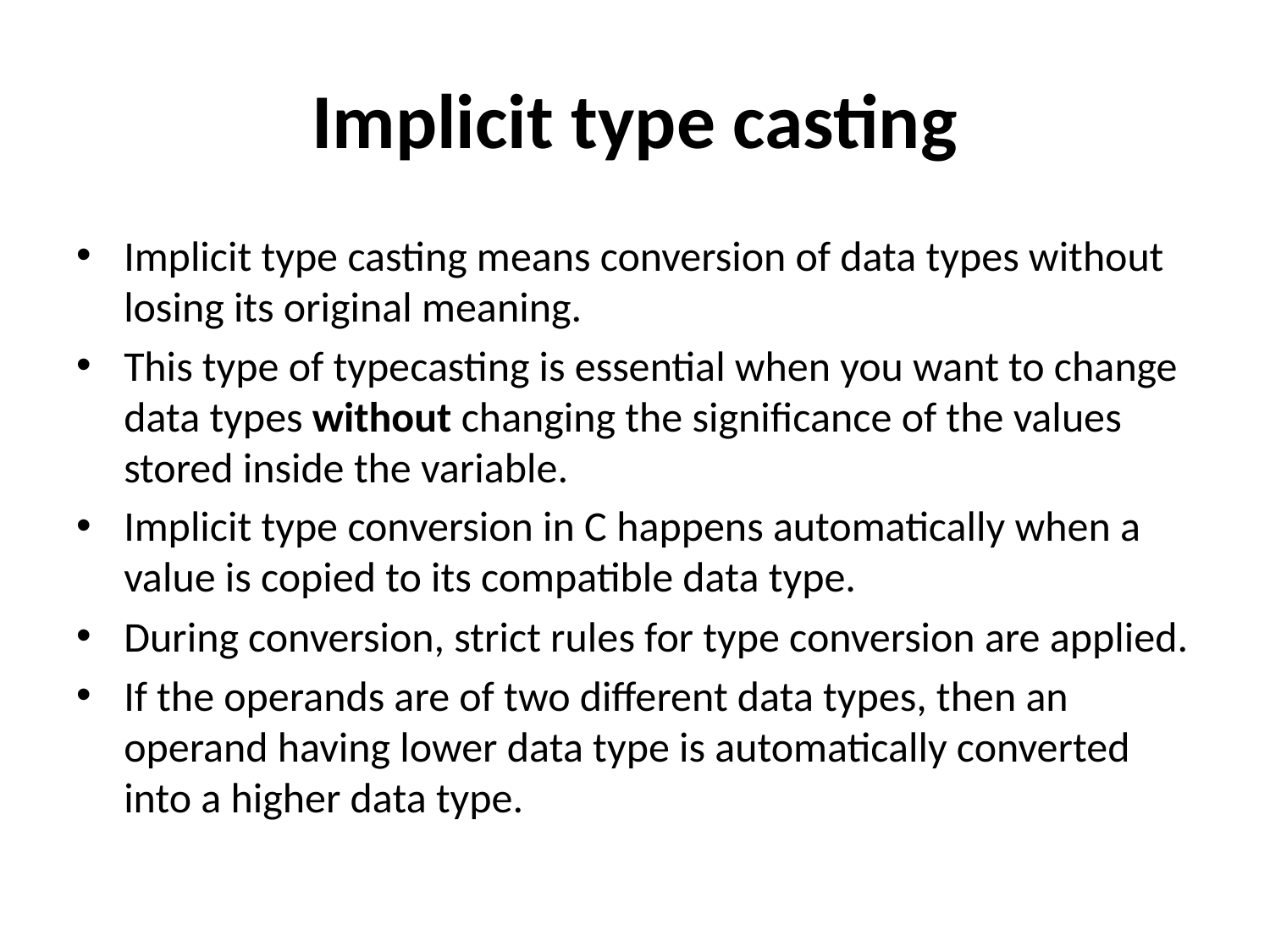

# Implicit type casting
Implicit type casting means conversion of data types without losing its original meaning.
This type of typecasting is essential when you want to change data types without changing the significance of the values stored inside the variable.
Implicit type conversion in C happens automatically when a value is copied to its compatible data type.
During conversion, strict rules for type conversion are applied.
If the operands are of two different data types, then an operand having lower data type is automatically converted into a higher data type.